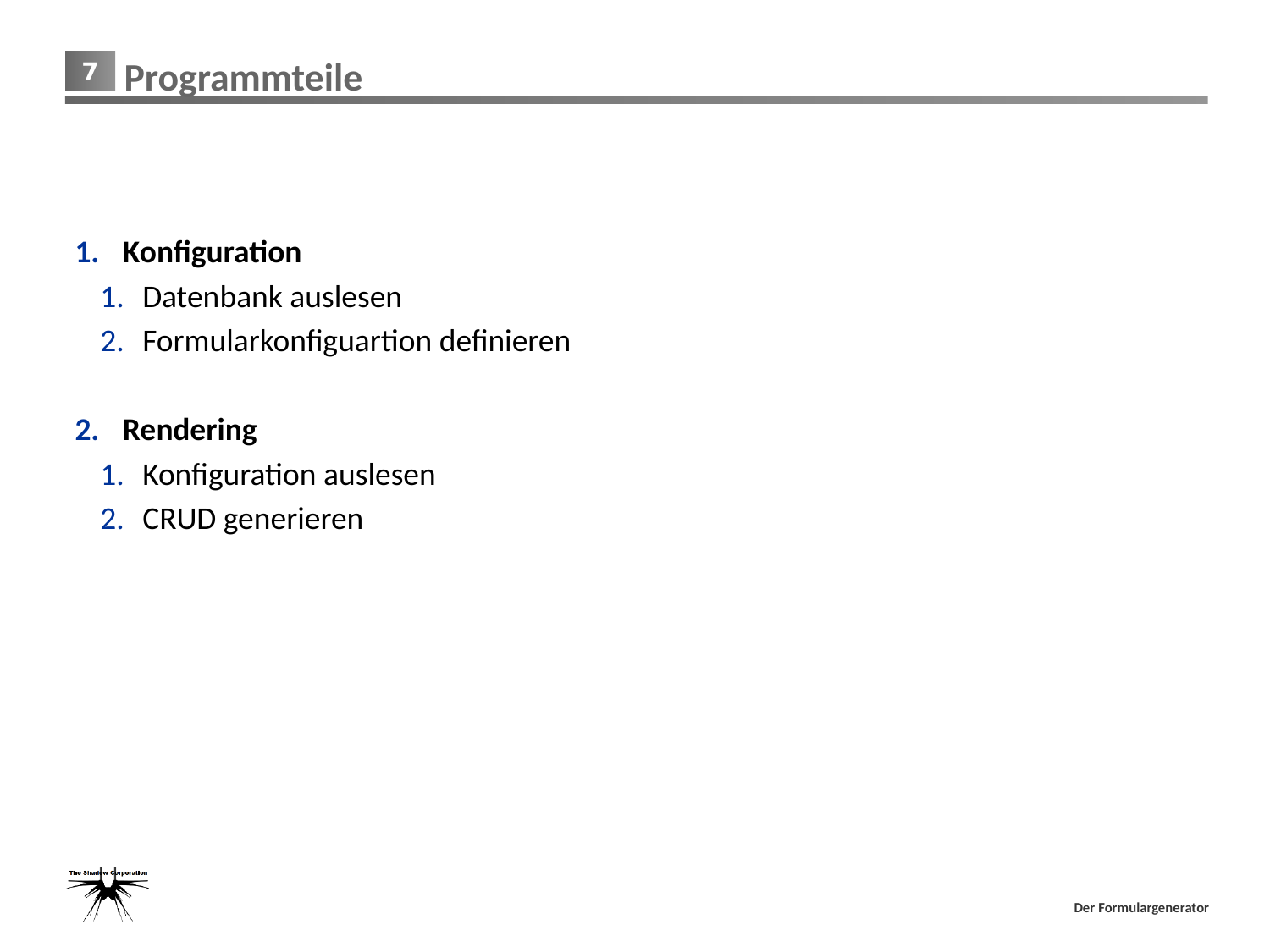

# Programmteile

Konfiguration
Datenbank auslesen
Formularkonfiguartion definieren

Rendering
Konfiguration auslesen
CRUD generieren